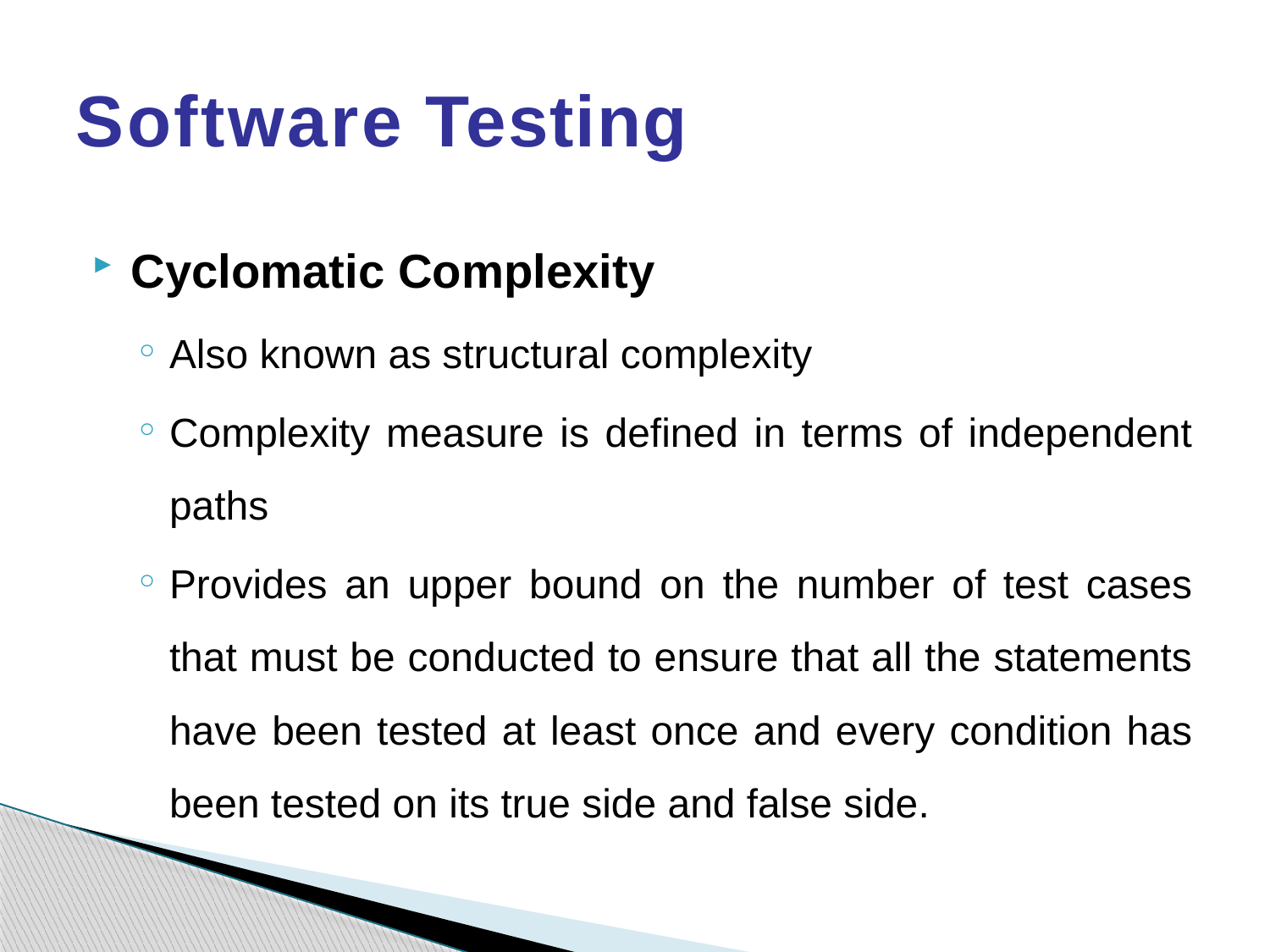

# Software Testing
Cyclomatic Complexity
Also known as structural complexity
Complexity measure is defined in terms of independent paths
Provides an upper bound on the number of test cases that must be conducted to ensure that all the statements have been tested at least once and every condition has been tested on its true side and false side.